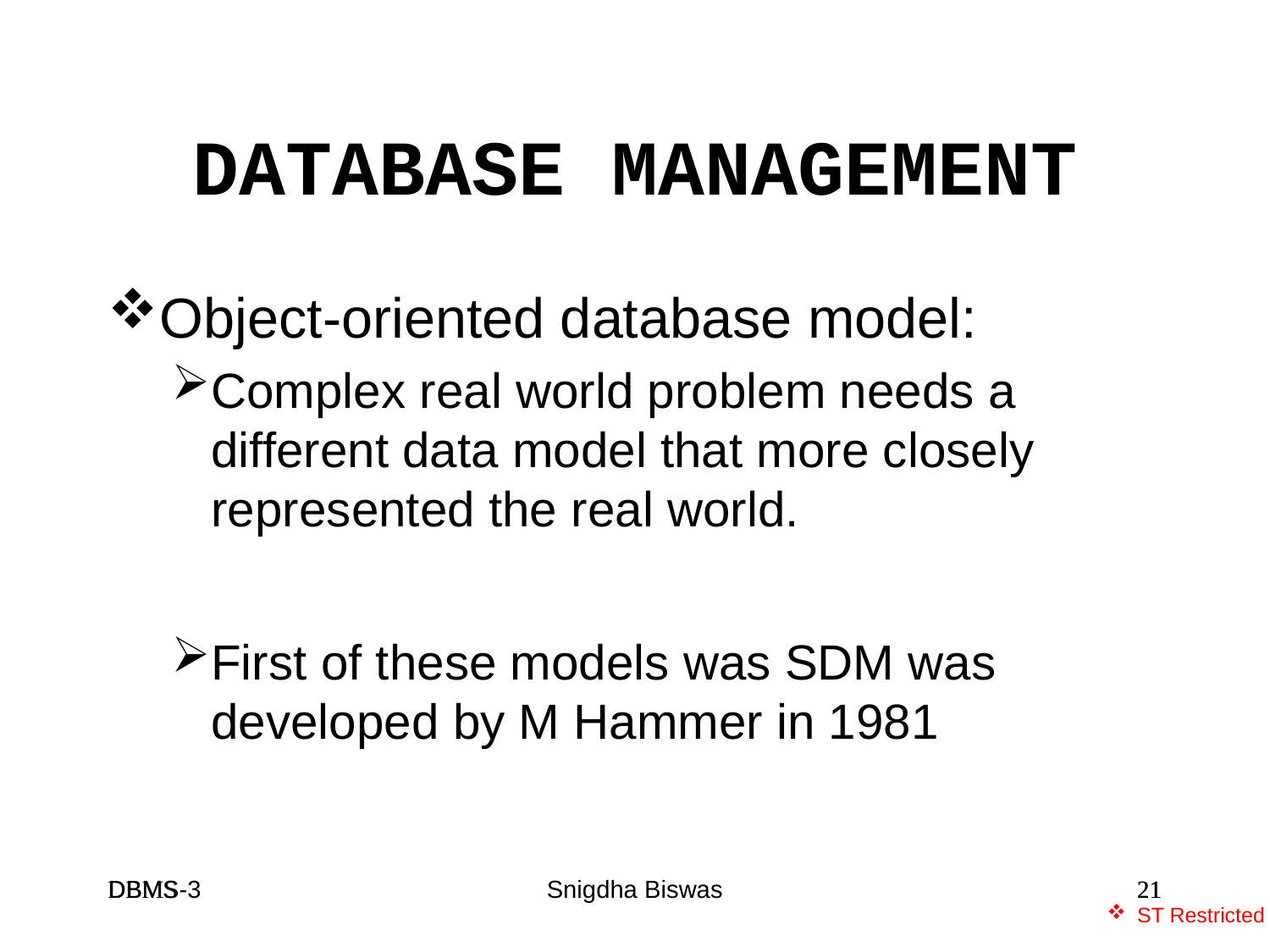

# DATABASE MANAGEMENT
Object-oriented database model:
Complex real world problem needs a different data model that more closely represented the real world.

First of these models was SDM was developed by M Hammer in 1981
DBMS-3
DBMS
Snigdha Biswas
21
21